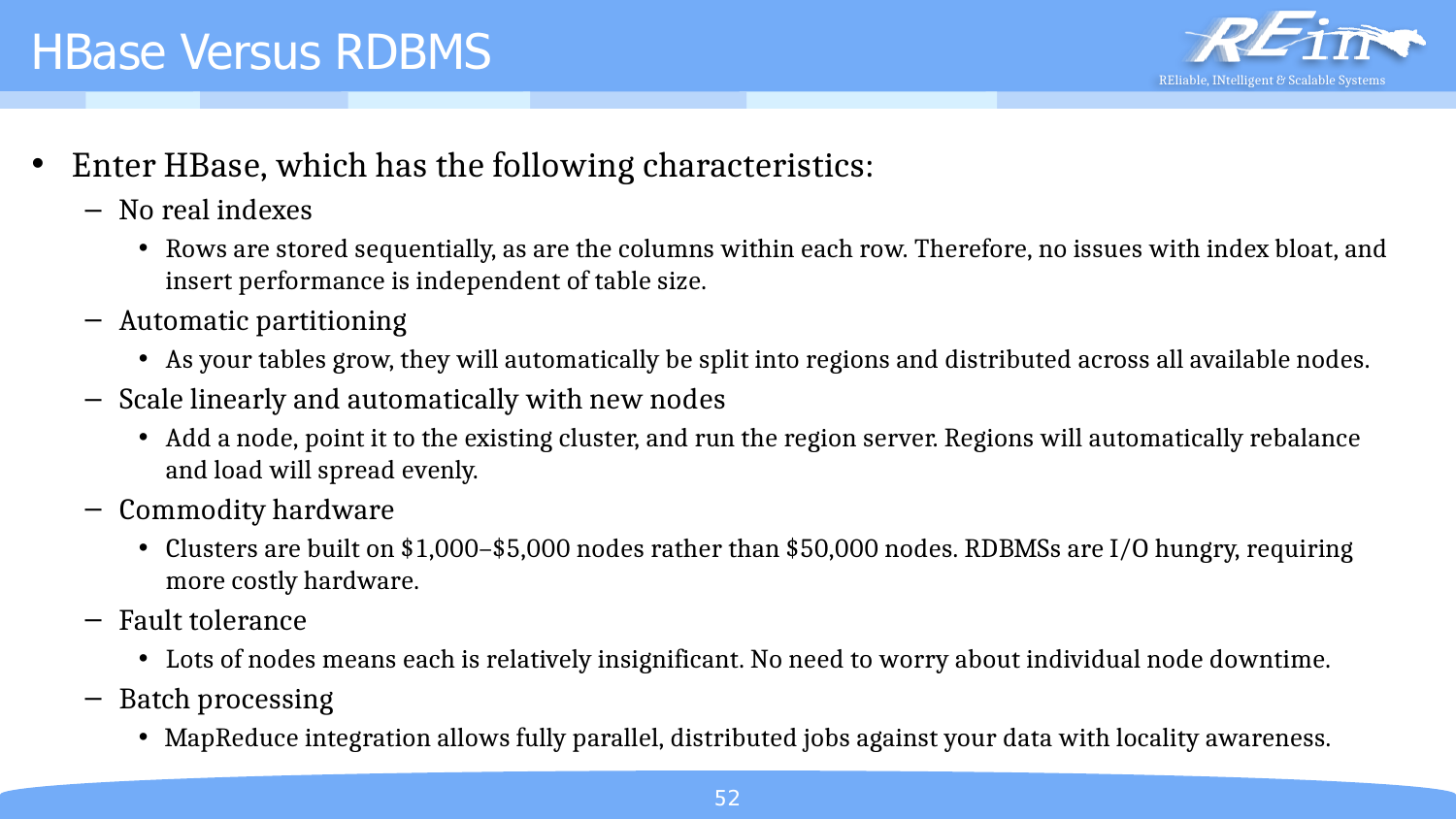

# HBase Versus RDBMS
Enter HBase, which has the following characteristics:
No real indexes
Rows are stored sequentially, as are the columns within each row. Therefore, no issues with index bloat, and insert performance is independent of table size.
Automatic partitioning
As your tables grow, they will automatically be split into regions and distributed across all available nodes.
Scale linearly and automatically with new nodes
Add a node, point it to the existing cluster, and run the region server. Regions will automatically rebalance and load will spread evenly.
Commodity hardware
Clusters are built on $1,000–$5,000 nodes rather than $50,000 nodes. RDBMSs are I/O hungry, requiring more costly hardware.
Fault tolerance
Lots of nodes means each is relatively insignificant. No need to worry about individual node downtime.
Batch processing
MapReduce integration allows fully parallel, distributed jobs against your data with locality awareness.
52